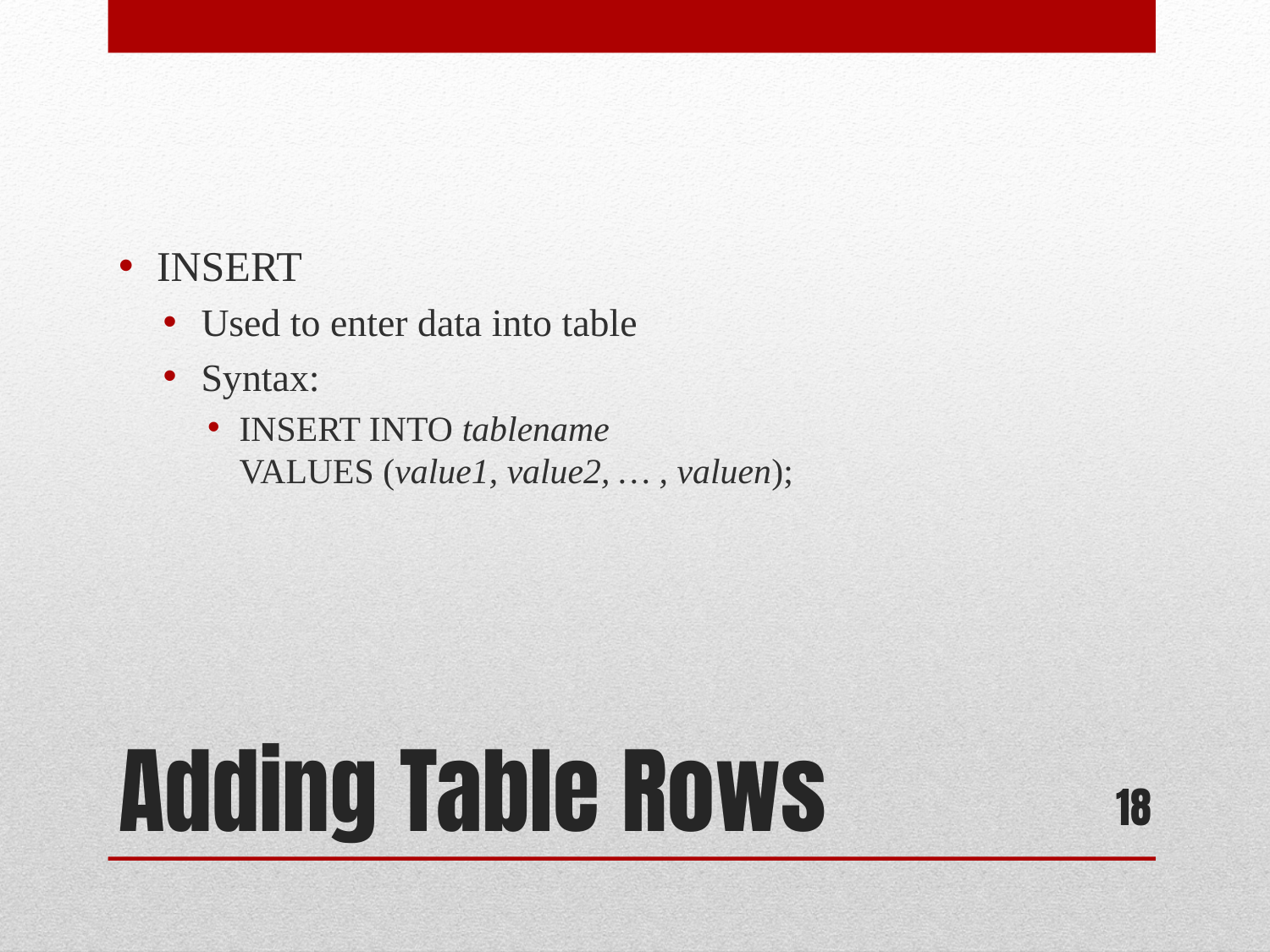

INSERT
Used to enter data into table
Syntax:
INSERT INTO tablename
VALUES (value1, value2, … , valuen);
# Adding Table Rows
18